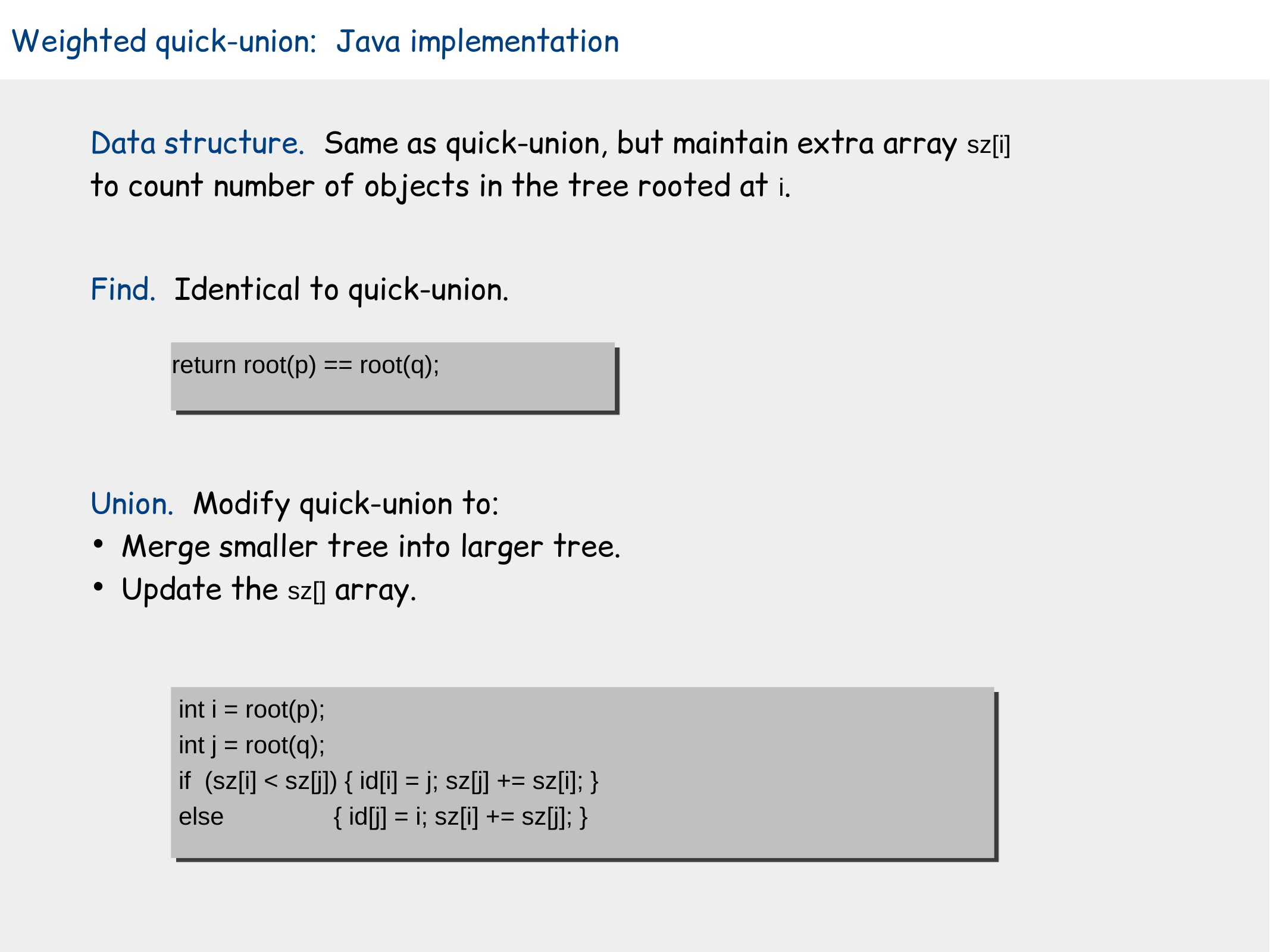

# Weighted quick-union:  Java implementation
Data structure.  Same as quick-union, but maintain extra array sz[i]
to count number of objects in the tree rooted at i.

Find.  Identical to quick-union.

Union.  Modify quick-union to:
Merge smaller tree into larger tree.
Update the sz[] array.
return root(p) == root(q);
 int i = root(p);
 int j = root(q);
 if  (sz[i] < sz[j]) { id[i] = j; sz[j] += sz[i]; }
 else                { id[j] = i; sz[i] += sz[j]; }
31